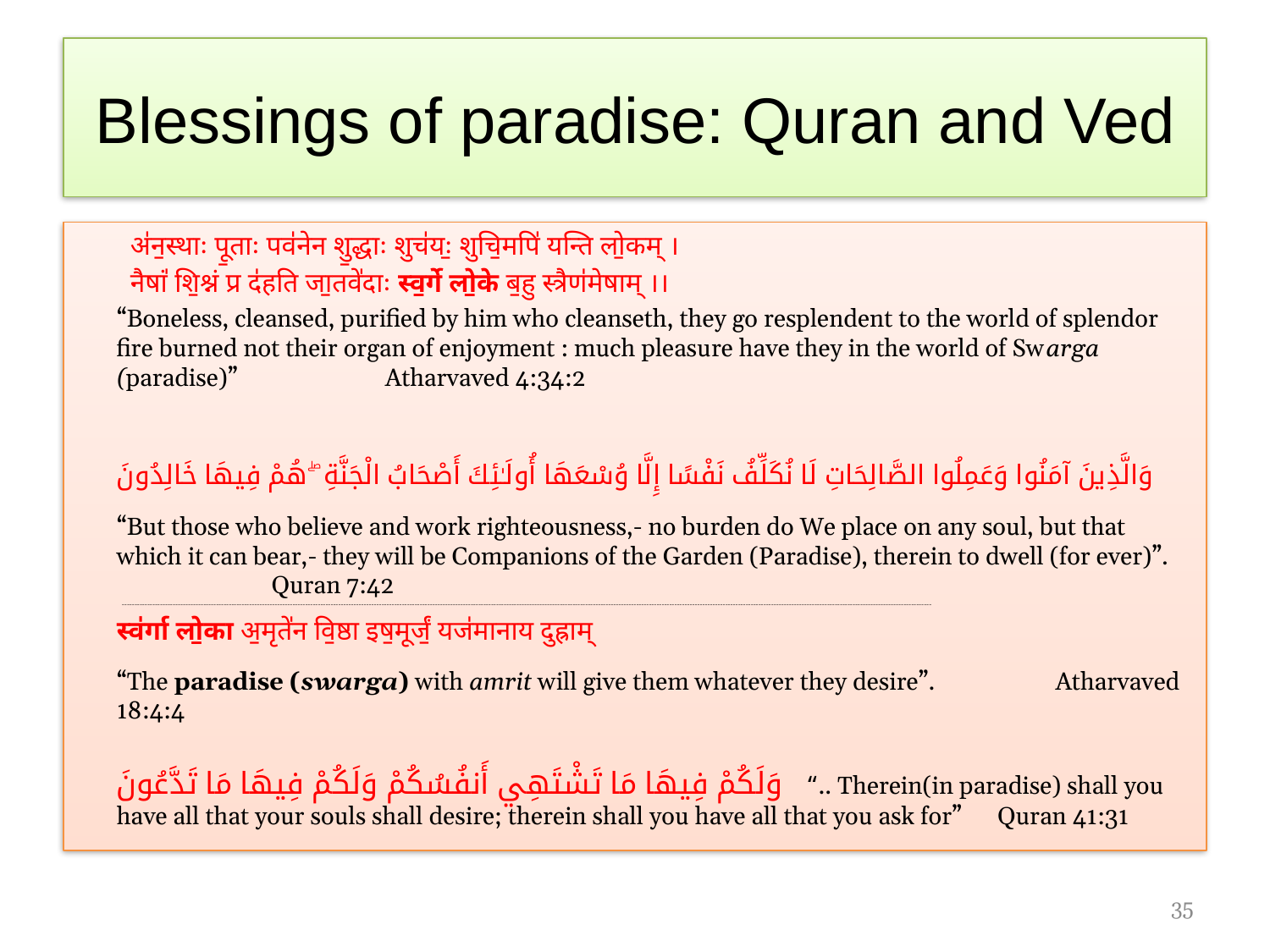

# Blessings of paradise: Quran and Ved
अ॑न॒स्थाः पू॒ताः पव॑नेन शु॒द्धाः शुच॑यः॒ शुचि॒मपि॑ यन्ति लो॒कम् ।
नैषां॑ शि॒श्नं प्र द॑हति जा॒तवे॑दाः स्व॒र्गे लो॒के ब॒हु स्त्रैण॑मेषाम् ।।
	“Boneless, cleansed, purified by him who cleanseth, they go resplendent to the world of splendor fire burned not their organ of enjoyment : much pleasure have they in the world of Swarga (paradise)”      			                 Atharvaved 4:34:2

		وَالَّذِينَ آمَنُوا وَعَمِلُوا الصَّالِحَاتِ لَا نُكَلِّفُ نَفْسًا إِلَّا وُسْعَهَا أُولَـٰئِكَ أَصْحَابُ الْجَنَّةِ ۖ هُمْ فِيهَا خَالِدُونَ

	“But those who believe and work righteousness,- no burden do We place on any soul, but that which it can bear,- they will be Companions of the Garden (Paradise), therein to dwell (for ever)”. 			        		            Quran 7:42
                           ------------------------------------------------------------------------------------------------------------------------------------------------------------------------------------------------------------------------------------------------------------------------------------------------------------------------------
	स्व॑र्गा लो॒का अ॒मृते॑न वि॒ष्ठा इष॒मूर्जं॒ यज॑मानाय दुह्राम्

	“The paradise (swarga) with amrit will give them whatever they desire”. 							                 Atharvaved 18:4:4

	وَلَكُمْ فِيهَا مَا تَشْتَهِي أَنفُسُكُمْ وَلَكُمْ فِيهَا مَا تَدَّعُونَ   “.. Therein(in paradise) shall you have all that your souls shall desire; therein shall you have all that you ask for”      Quran 41:31
35